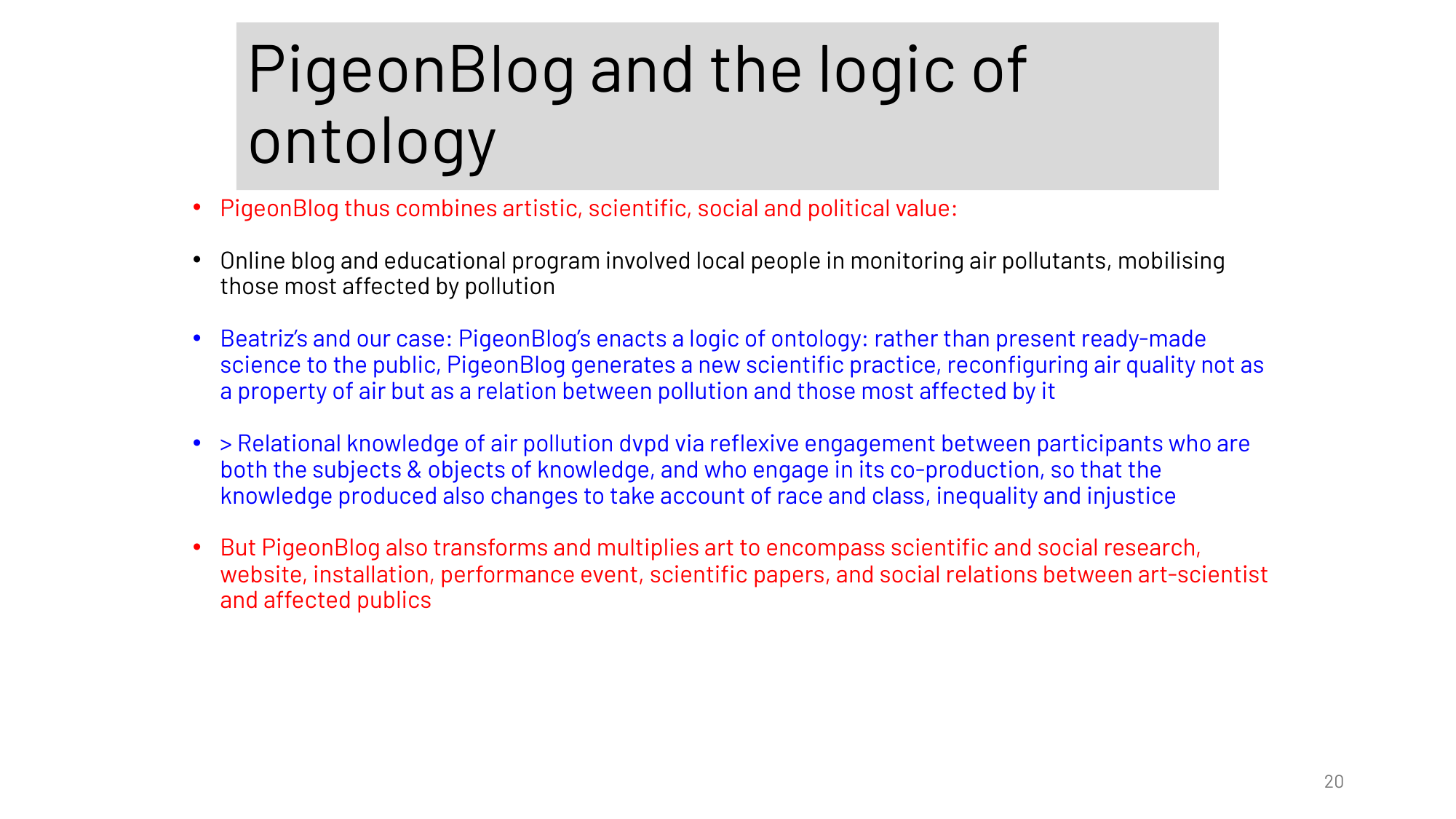

# PigeonBlog and the logic of ontology
PigeonBlog thus combines artistic, scientific, social and political value:

Online blog and educational program involved local people in monitoring air pollutants, mobilising those most affected by pollution

Beatriz’s and our case: PigeonBlog’s enacts a logic of ontology: rather than present ready-made science to the public, PigeonBlog generates a new scientific practice, reconfiguring air quality not as a property of air but as a relation between pollution and those most affected by it

> Relational knowledge of air pollution dvpd via reflexive engagement between participants who are both the subjects & objects of knowledge, and who engage in its co-production, so that the knowledge produced also changes to take account of race and class, inequality and injustice

But PigeonBlog also transforms and multiplies art to encompass scientific and social research, website, installation, performance event, scientific papers, and social relations between art-scientist and affected publics
20